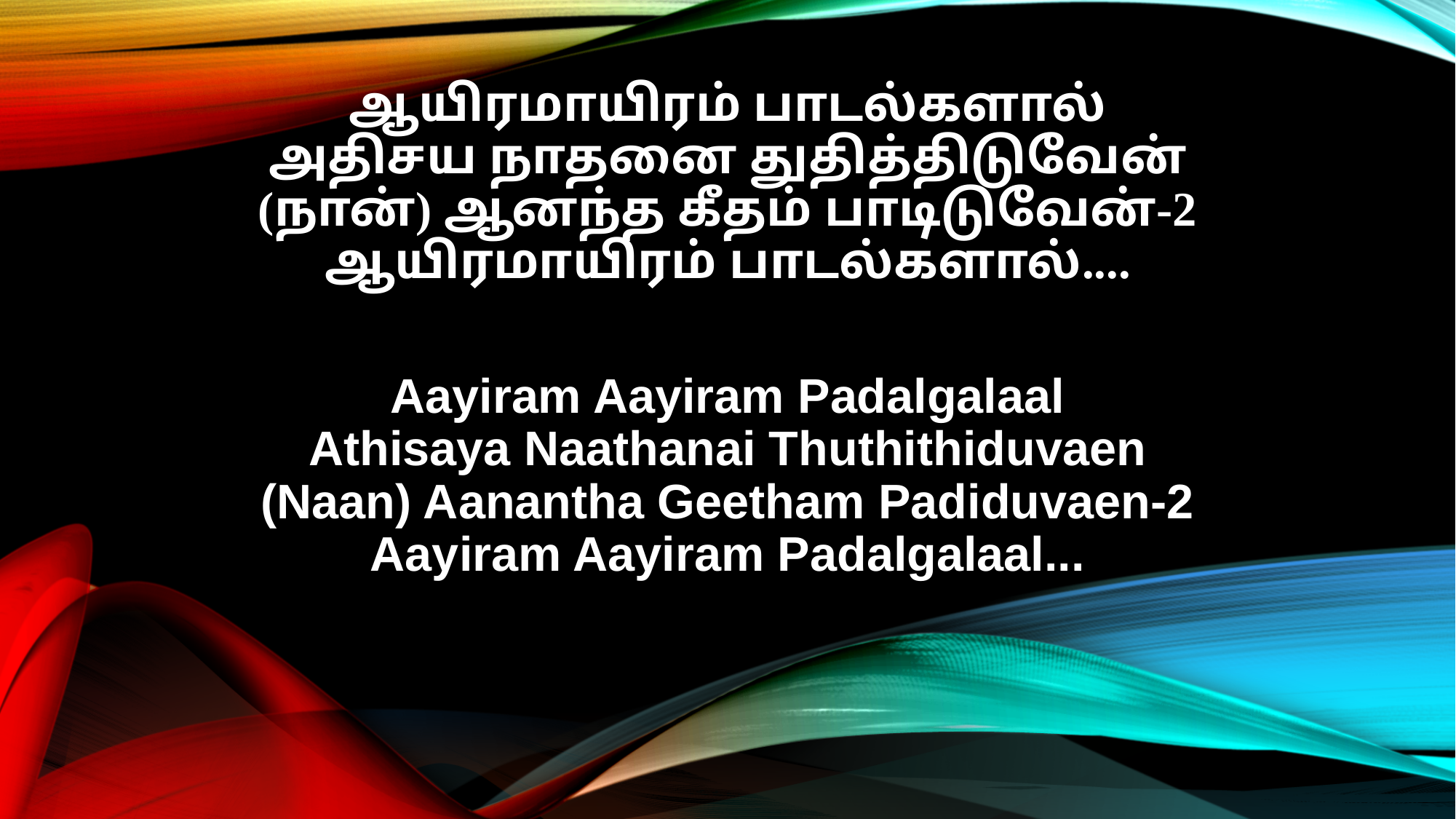

ஆயிரமாயிரம் பாடல்களால்
அதிசய நாதனை துதித்திடுவேன்
(நான்) ஆனந்த கீதம் பாடிடுவேன்-2
ஆயிரமாயிரம் பாடல்களால்....

Aayiram Aayiram Padalgalaal
Athisaya Naathanai Thuthithiduvaen
(Naan) Aanantha Geetham Padiduvaen-2
Aayiram Aayiram Padalgalaal...